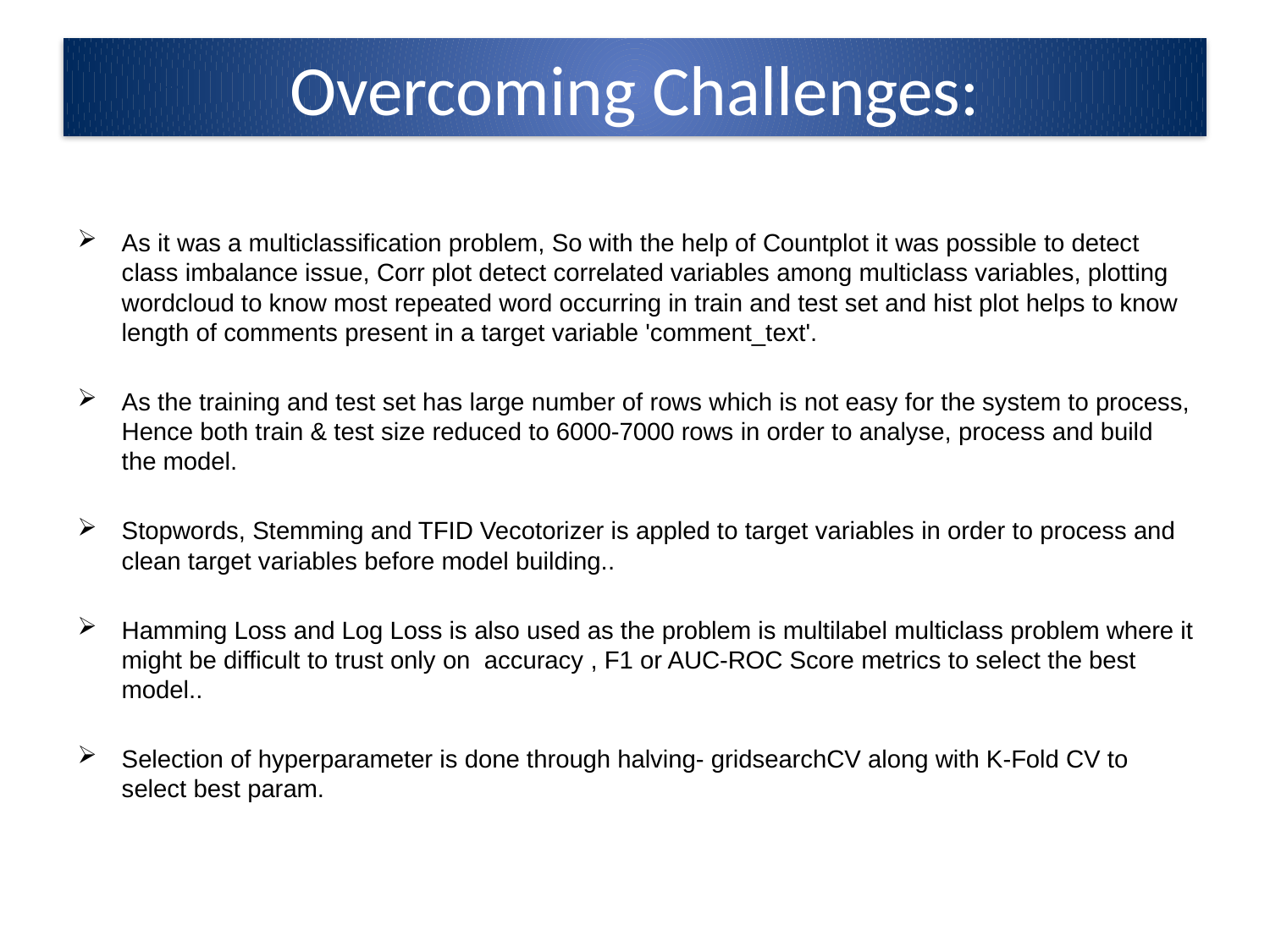

# Overcoming Challenges:

As it was a multiclassification problem, So with the help of Countplot it was possible to detect class imbalance issue, Corr plot detect correlated variables among multiclass variables, plotting wordcloud to know most repeated word occurring in train and test set and hist plot helps to know length of comments present in a target variable 'comment_text'.

As the training and test set has large number of rows which is not easy for the system to process, Hence both train & test size reduced to 6000-7000 rows in order to analyse, process and build the model.

Stopwords, Stemming and TFID Vecotorizer is appled to target variables in order to process and clean target variables before model building..

Hamming Loss and Log Loss is also used as the problem is multilabel multiclass problem where it might be difficult to trust only on  accuracy , F1 or AUC-ROC Score metrics to select the best model..

Selection of hyperparameter is done through halving- gridsearchCV along with K-Fold CV to select best param.